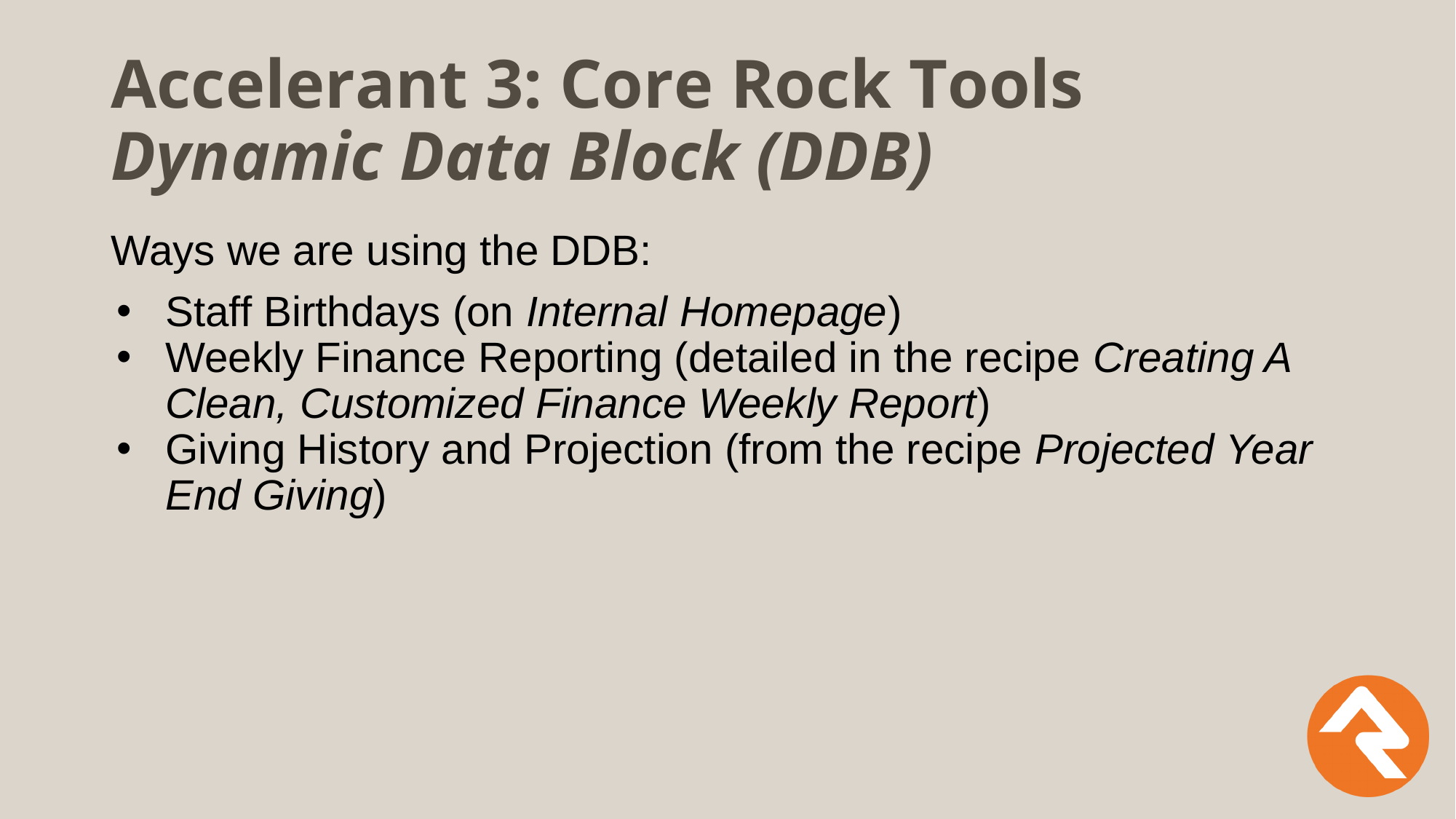

# Accelerant 3: Core Rock Tools Dynamic Data Block (DDB)
Ways we are using the DDB:
Staff Birthdays (on Internal Homepage)
Weekly Finance Reporting (detailed in the recipe Creating A Clean, Customized Finance Weekly Report)
Giving History and Projection (from the recipe Projected Year End Giving)